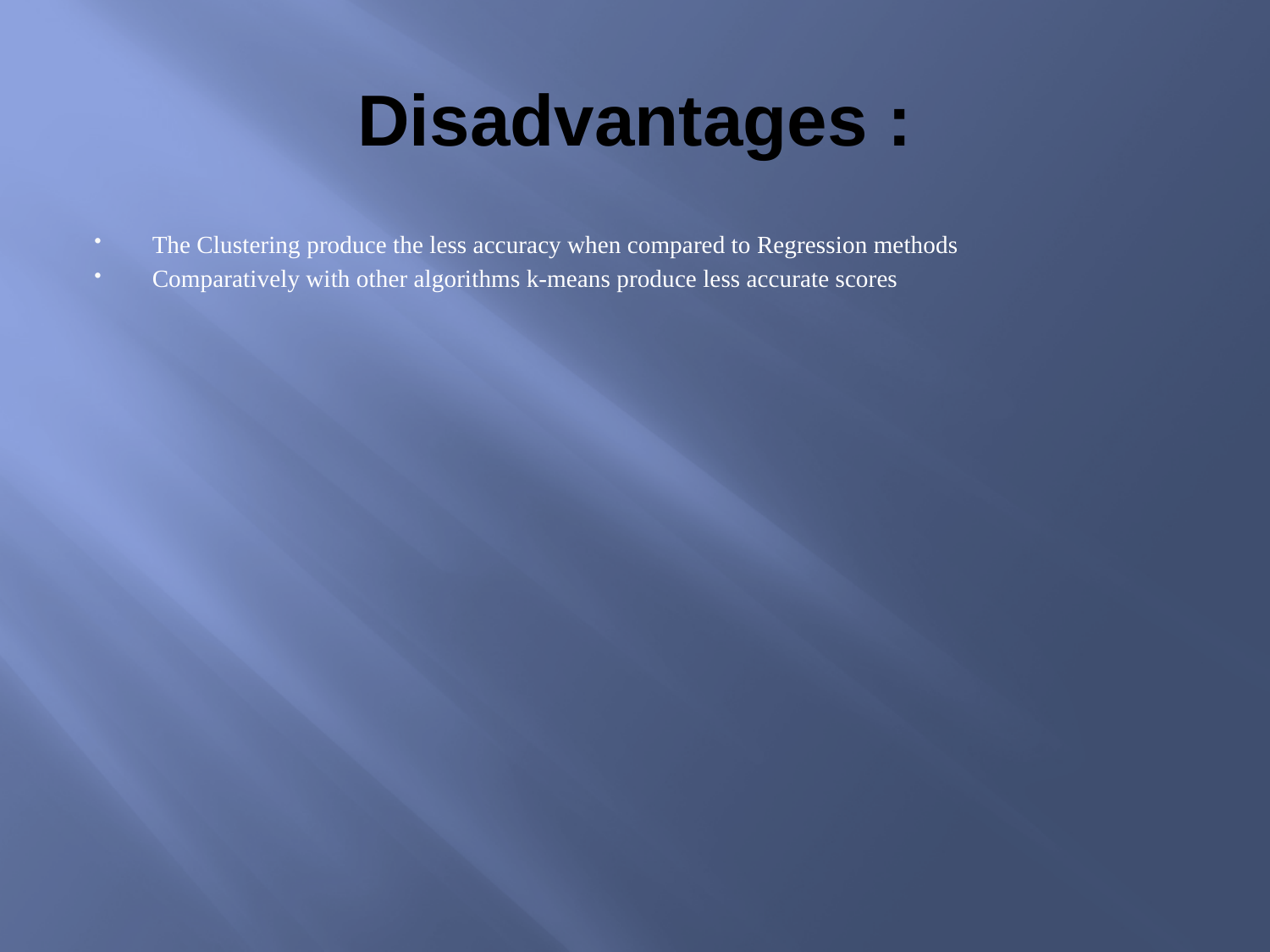

# Disadvantages :
The Clustering produce the less accuracy when compared to Regression methods
Comparatively with other algorithms k-means produce less accurate scores